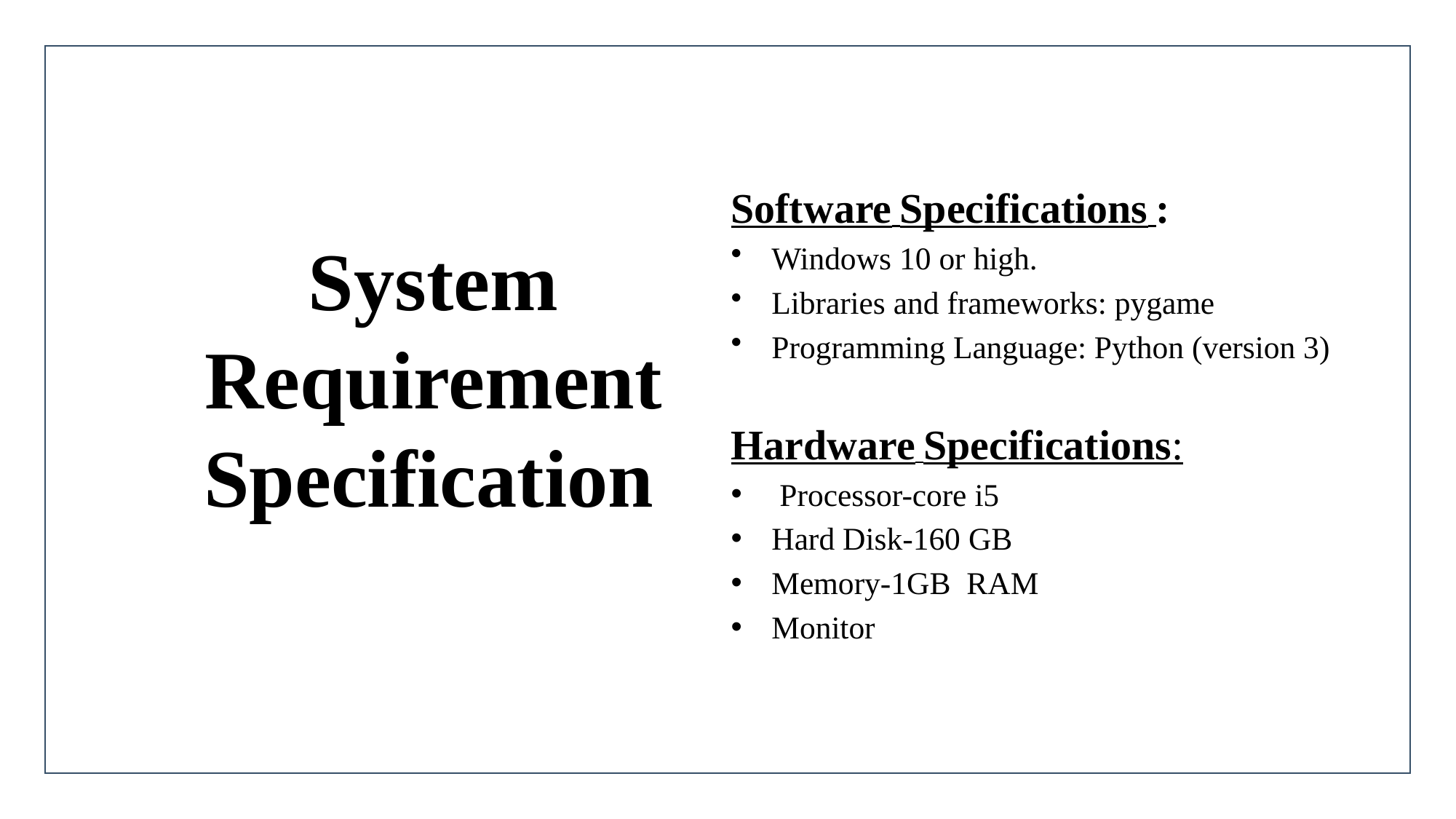

Software Specifications :
Windows 10 or high.
Libraries and frameworks: pygame
Programming Language: Python (version 3)

Hardware Specifications:
 Processor-core i5
Hard Disk-160 GB
Memory-1GB  RAM
Monitor

# System Requirement Specification
6